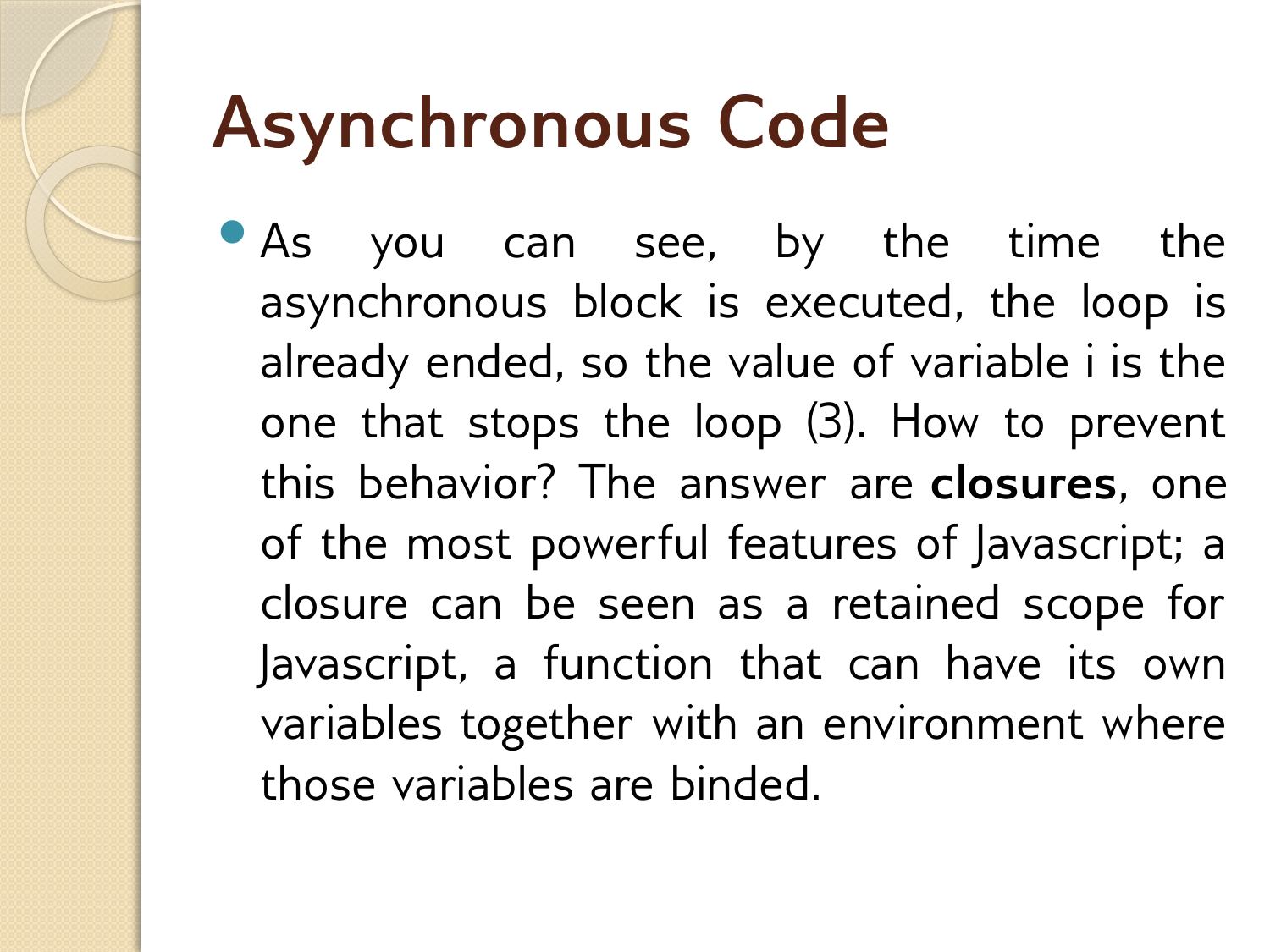

# Asynchronous Code
As you can see, by the time the asynchronous block is executed, the loop is already ended, so the value of variable i is the one that stops the loop (3). How to prevent this behavior? The answer are closures, one of the most powerful features of Javascript; a closure can be seen as a retained scope for Javascript, a function that can have its own variables together with an environment where those variables are binded.